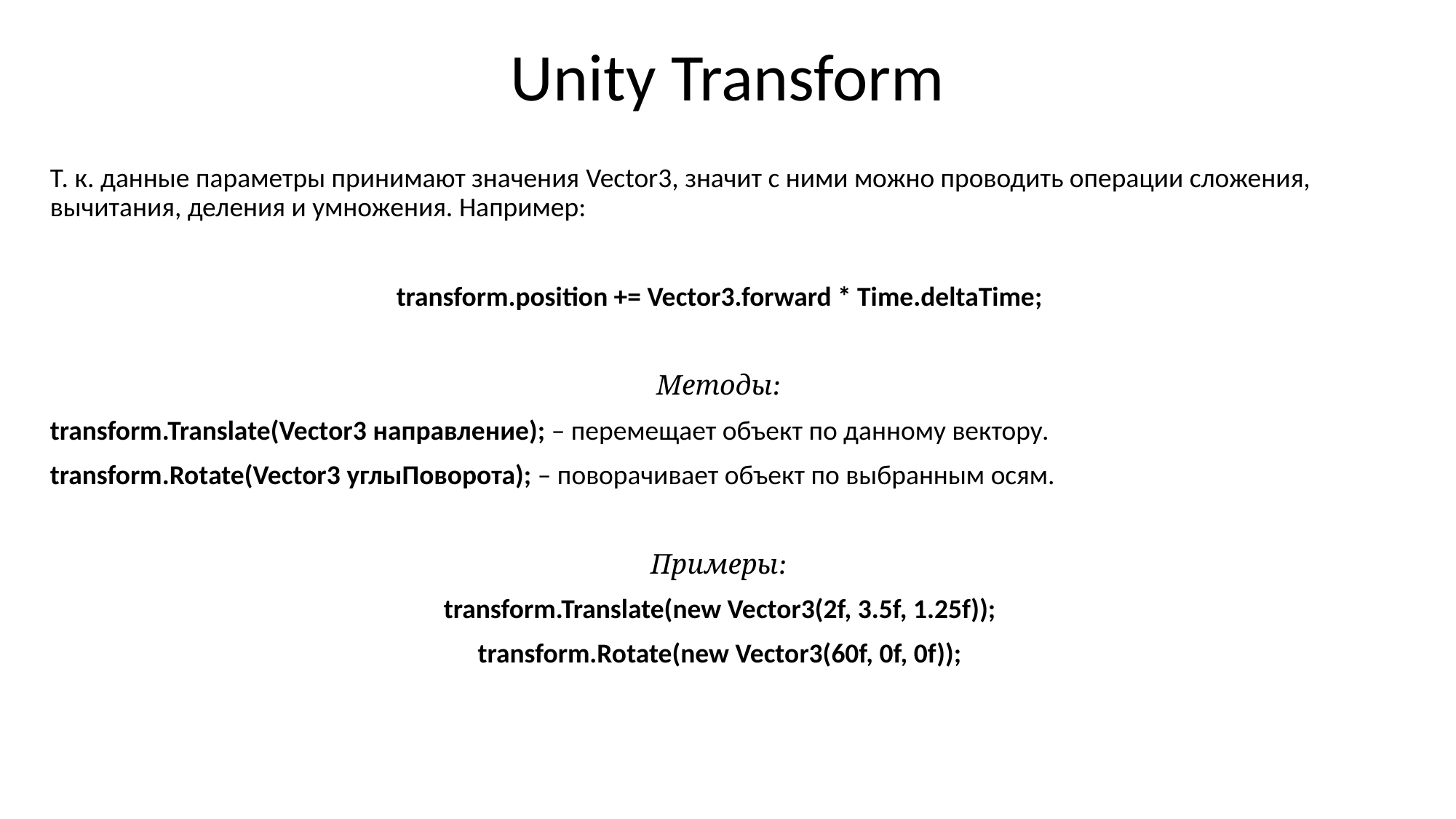

# Unity Transform
Т. к. данные параметры принимают значения Vector3, значит с ними можно проводить операции сложения, вычитания, деления и умножения. Например:

transform.position += Vector3.forward * Time.deltaTime;

Методы:
transform.Translate(Vector3 направление); – перемещает объект по данному вектору.
transform.Rotate(Vector3 углыПоворота); – поворачивает объект по выбранным осям.

Примеры:
transform.Translate(new Vector3(2f, 3.5f, 1.25f));
transform.Rotate(new Vector3(60f, 0f, 0f));